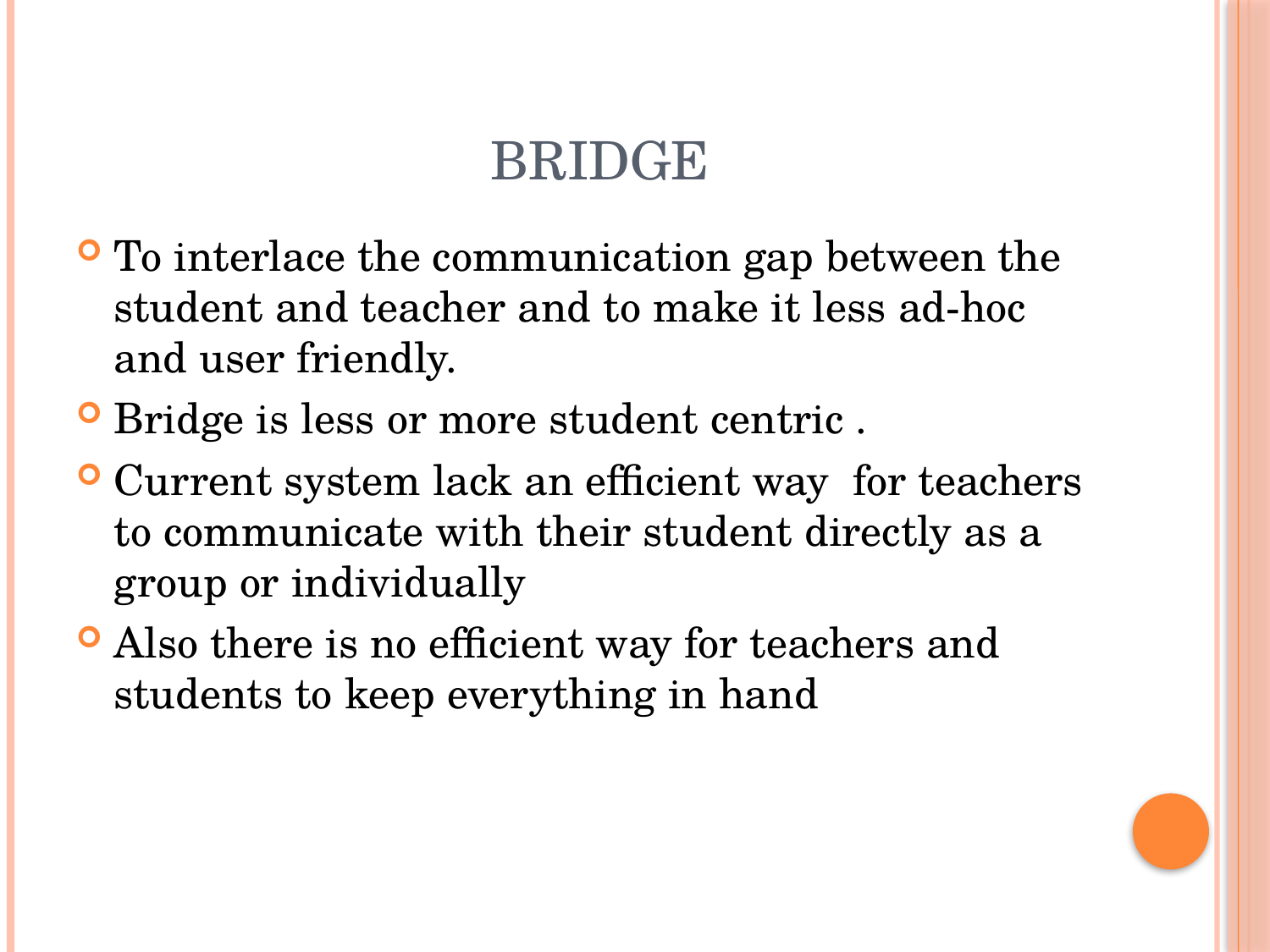

# bridge
To interlace the communication gap between the student and teacher and to make it less ad-hoc and user friendly.
Bridge is less or more student centric .
Current system lack an efficient way  for teachers to communicate with their student directly as a group or individually
Also there is no efficient way for teachers and students to keep everything in hand